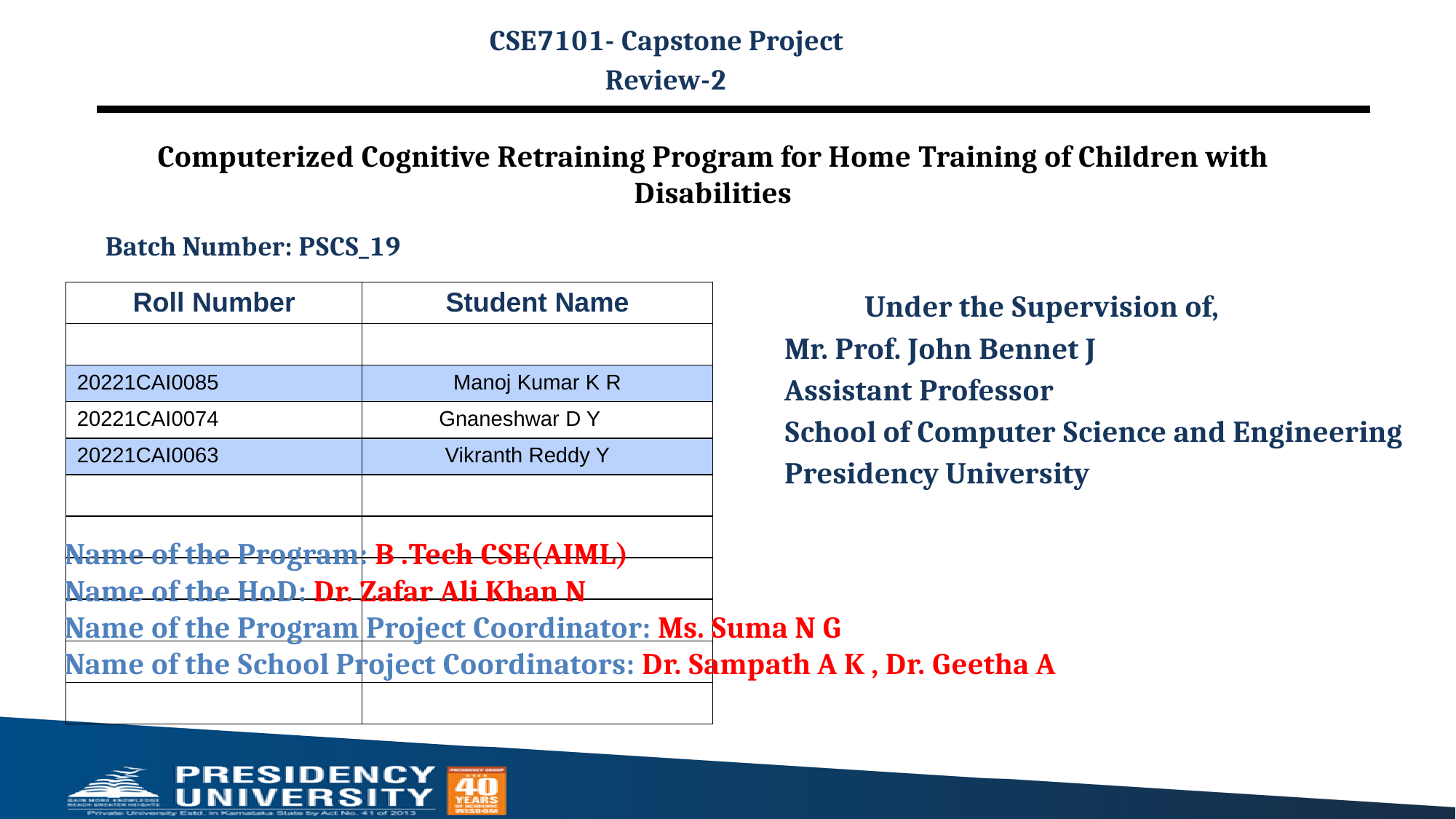

CSE7101- Capstone Project
Review-2
# Computerized Cognitive Retraining Program for Home Training of Children with Disabilities
Batch Number: PSCS_19

            Under the Supervision of,
Mr. Prof. John Bennet J
Assistant Professor
School of Computer Science and Engineering
Presidency University

| Roll Number | Student Name |
| --- | --- |
|  |  |
| 20221CAI0085 | Manoj Kumar K R |
| 20221CAI0074 | Gnaneshwar D Y |
| 20221CAI0063 | Vikranth Reddy Y |
|  |  |
|  |  |
|  |  |
|  |  |
|  |  |
|  |  |
Name of the Program: B .Tech CSE(AIML)
Name of the HoD: Dr. Zafar Ali Khan N
Name of the Program Project Coordinator: Ms. Suma N G
Name of the School Project Coordinators: Dr. Sampath A K , Dr. Geetha A